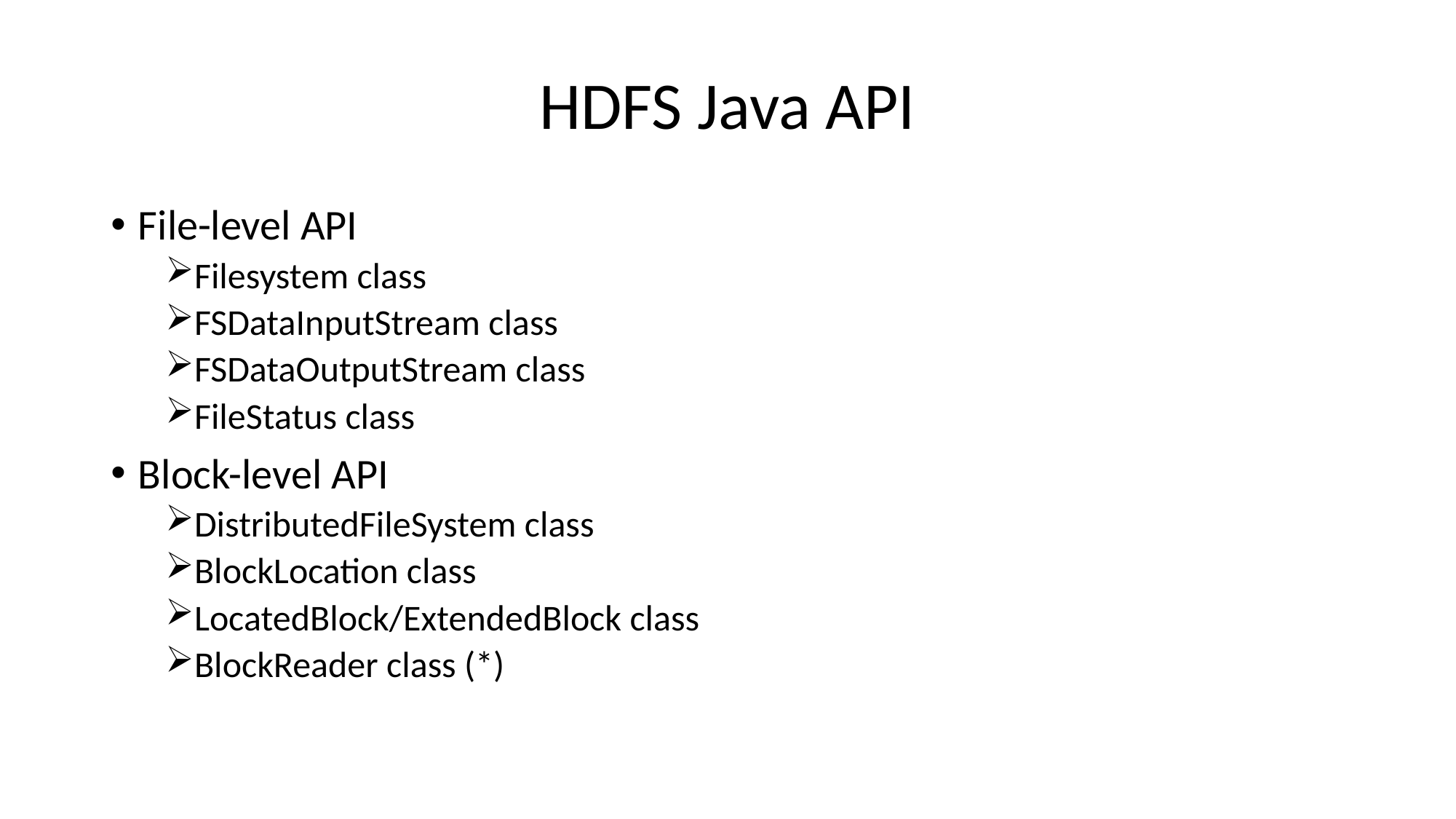

# HDFS Java API
File-level API
Filesystem class
FSDataInputStream class
FSDataOutputStream class
FileStatus class
Block-level API
DistributedFileSystem class
BlockLocation class
LocatedBlock/ExtendedBlock class
BlockReader class (*)